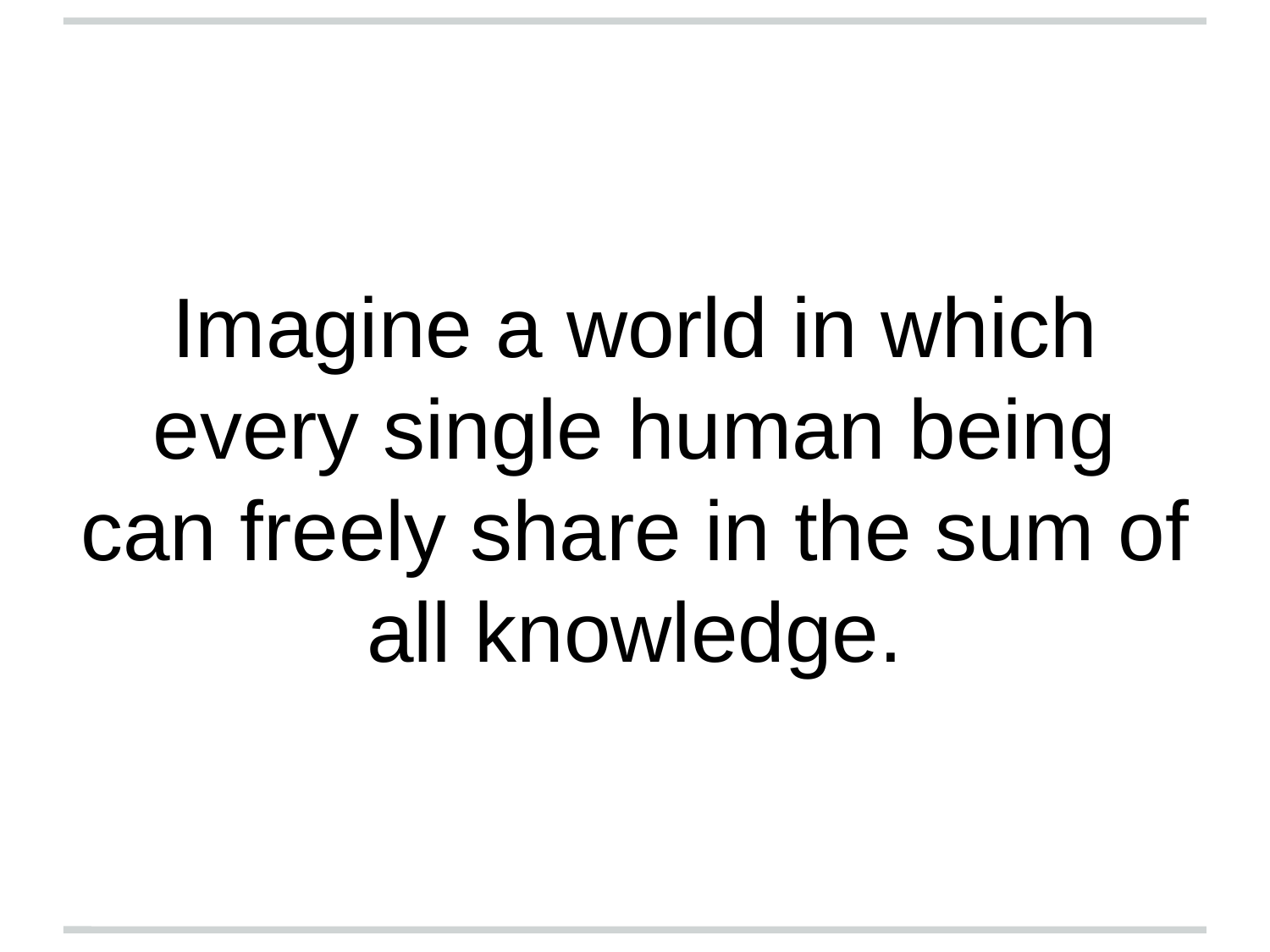

Imagine a world in which every single human being can freely share in the sum of all knowledge.